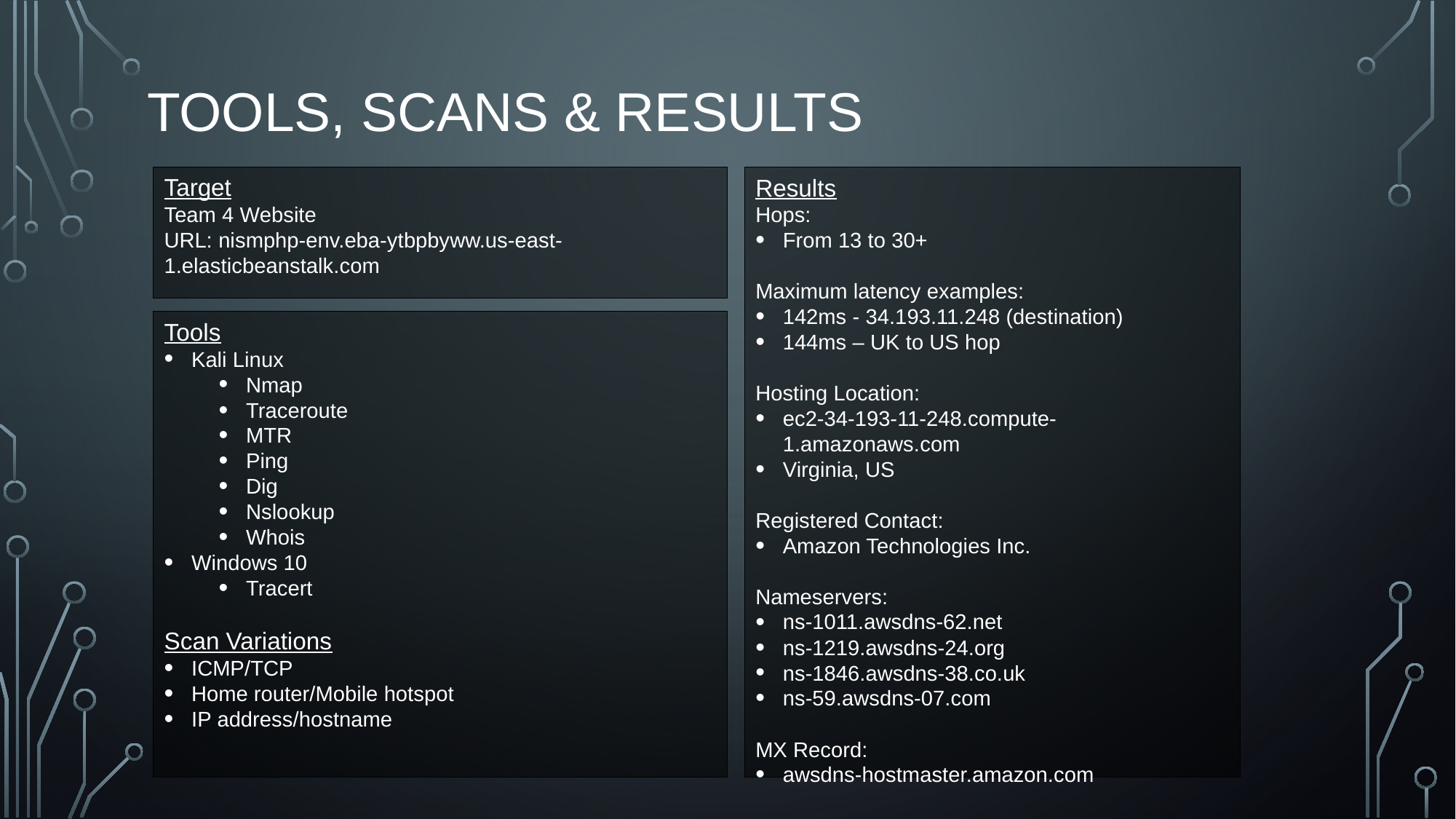

# TOOLS, SCANS & RESULTS
Target
Team 4 Website
URL: nismphp-env.eba-ytbpbyww.us-east-1.elasticbeanstalk.com
Results
Hops:
From 13 to 30+

Maximum latency examples:
142ms - 34.193.11.248 (destination)
144ms – UK to US hop

Hosting Location:
ec2-34-193-11-248.compute-1.amazonaws.com
Virginia, US

Registered Contact:
Amazon Technologies Inc.

Nameservers:
ns-1011.awsdns-62.net
ns-1219.awsdns-24.org
ns-1846.awsdns-38.co.uk
ns-59.awsdns-07.com

MX Record:
awsdns-hostmaster.amazon.com
Tools
Kali Linux
Nmap
Traceroute
MTR
Ping
Dig
Nslookup
Whois
Windows 10
Tracert

Scan Variations
ICMP/TCP
Home router/Mobile hotspot
IP address/hostname